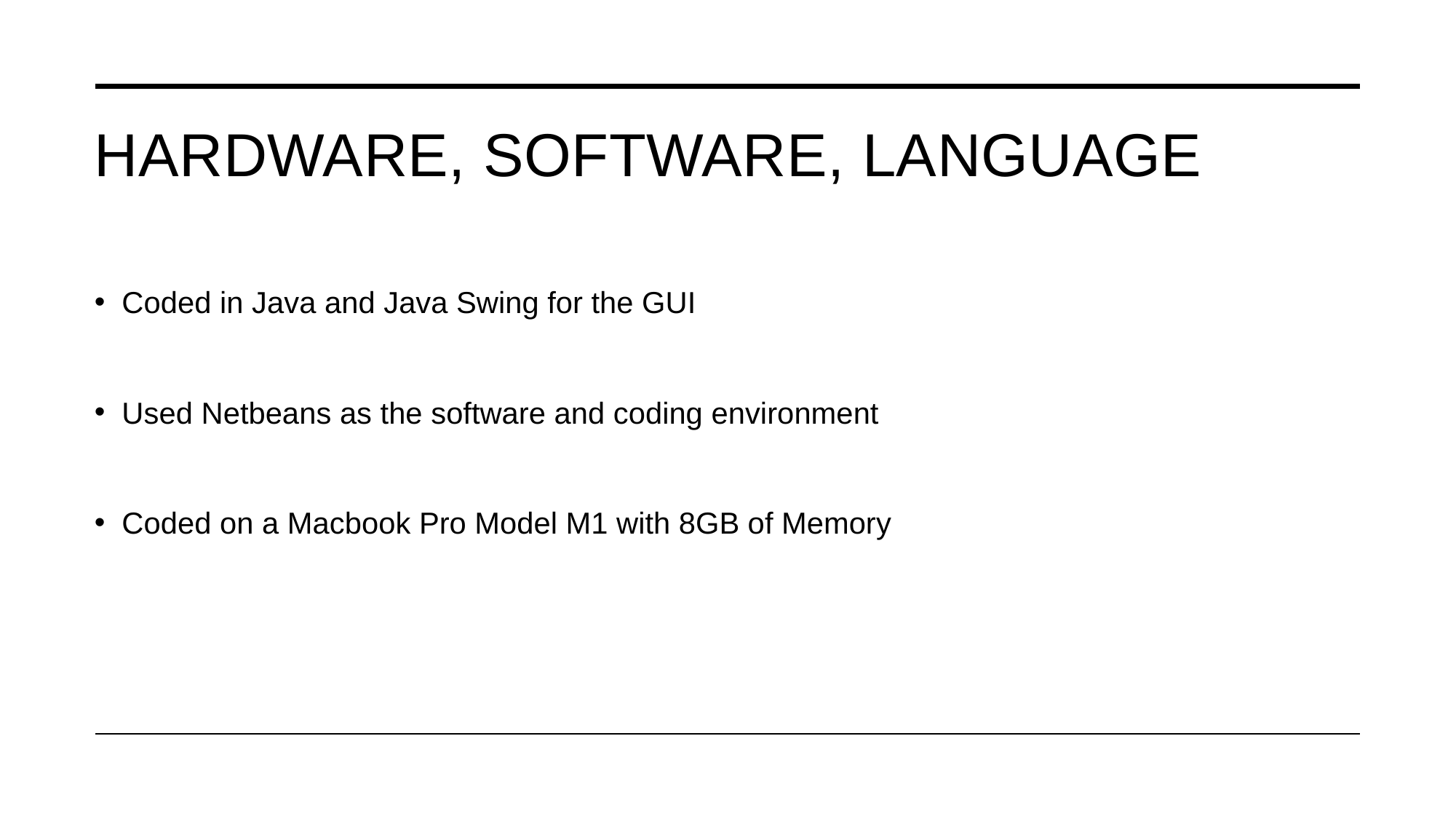

# Hardware, Software, Language
Coded in Java and Java Swing for the GUI

Used Netbeans as the software and coding environment

Coded on a Macbook Pro Model M1 with 8GB of Memory